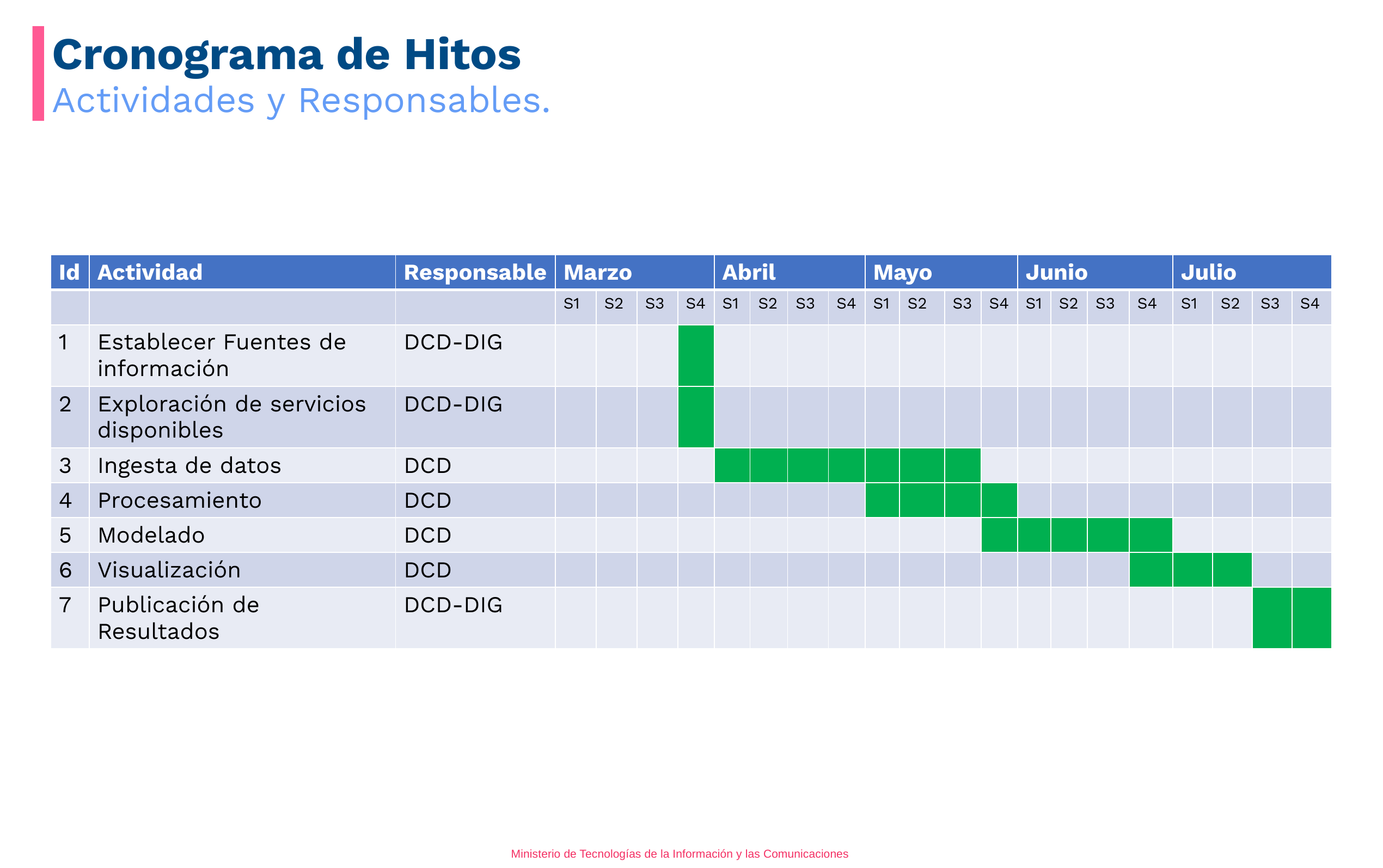

# Cronograma de Hitos
Actividades y Responsables.
| Id | Actividad | Responsable | Marzo |  |  |  | Abril |  |  |  | Mayo |  |  |  | Junio |  |  |  | Julio |  |  |  |
| --- | --- | --- | --- | --- | --- | --- | --- | --- | --- | --- | --- | --- | --- | --- | --- | --- | --- | --- | --- | --- | --- | --- |
|  |  |  | S1 | S2 | S3 | S4 | S1 | S2 | S3 | S4 | S1 | S2 | S3 | S4 | S1 | S2 | S3 | S4 | S1 | S2 | S3 | S4 |
| 1 | Establecer Fuentes de información | DCD-DIG |  |  |  |  |  |  |  |  |  |  |  |  |  |  |  |  |  |  |  |  |
| 2 | Exploración de servicios disponibles | DCD-DIG |  |  |  |  |  |  |  |  |  |  |  |  |  |  |  |  |  |  |  |  |
| 3 | Ingesta de datos | DCD |  |  |  |  |  |  |  |  |  |  |  |  |  |  |  |  |  |  |  |  |
| 4 | Procesamiento | DCD |  |  |  |  |  |  |  |  |  |  |  |  |  |  |  |  |  |  |  |  |
| 5 | Modelado | DCD |  |  |  |  |  |  |  |  |  |  |  |  |  |  |  |  |  |  |  |  |
| 6 | Visualización | DCD |  |  |  |  |  |  |  |  |  |  |  |  |  |  |  |  |  |  |  |  |
| 7 | Publicación de Resultados | DCD-DIG |  |  |  |  |  |  |  |  |  |  |  |  |  |  |  |  |  |  |  |  |